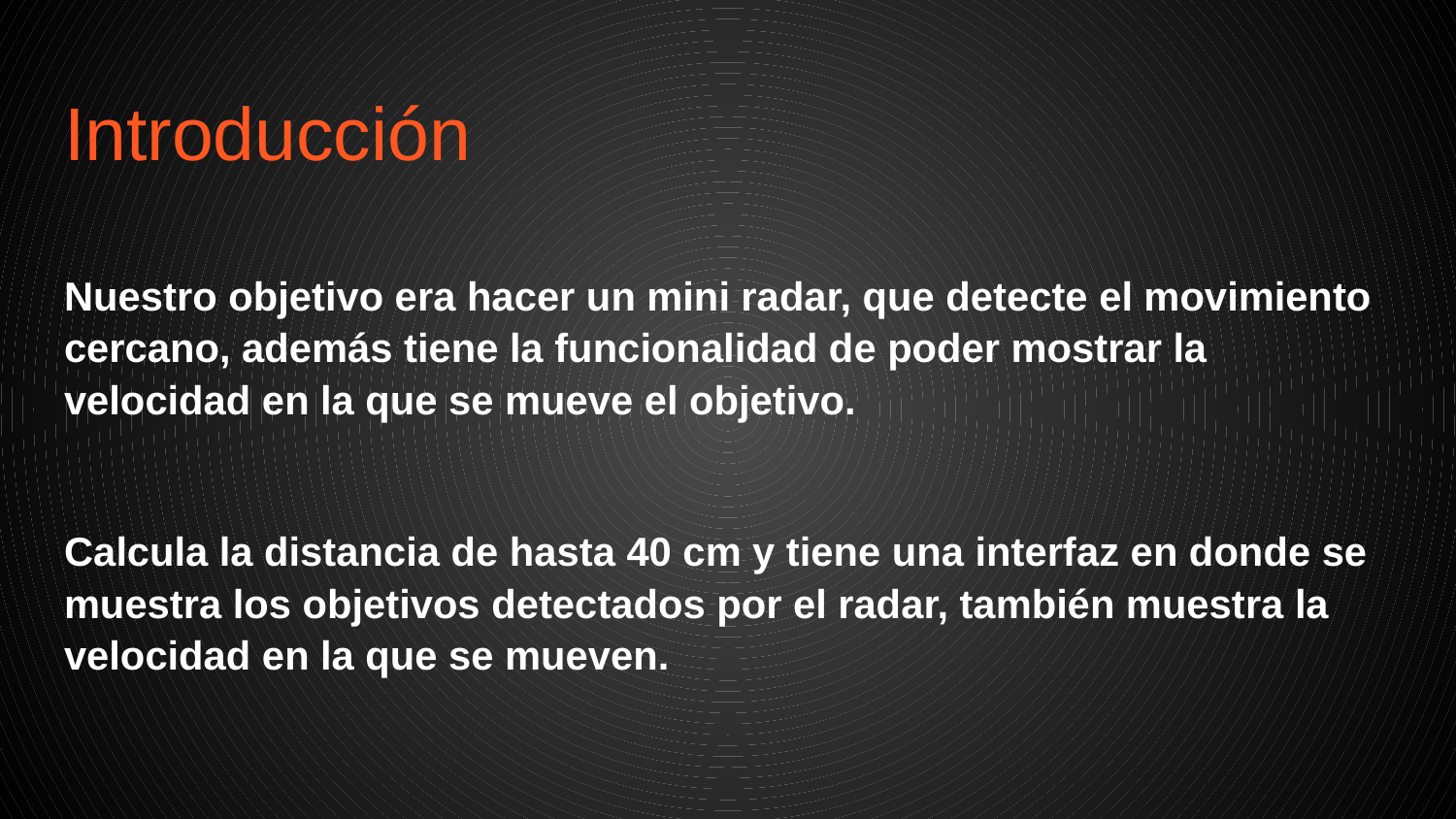

# Introducción

Nuestro objetivo era hacer un mini radar, que detecte el movimiento cercano, además tiene la funcionalidad de poder mostrar la velocidad en la que se mueve el objetivo.

Calcula la distancia de hasta 40 cm y tiene una interfaz en donde se muestra los objetivos detectados por el radar, también muestra la velocidad en la que se mueven.